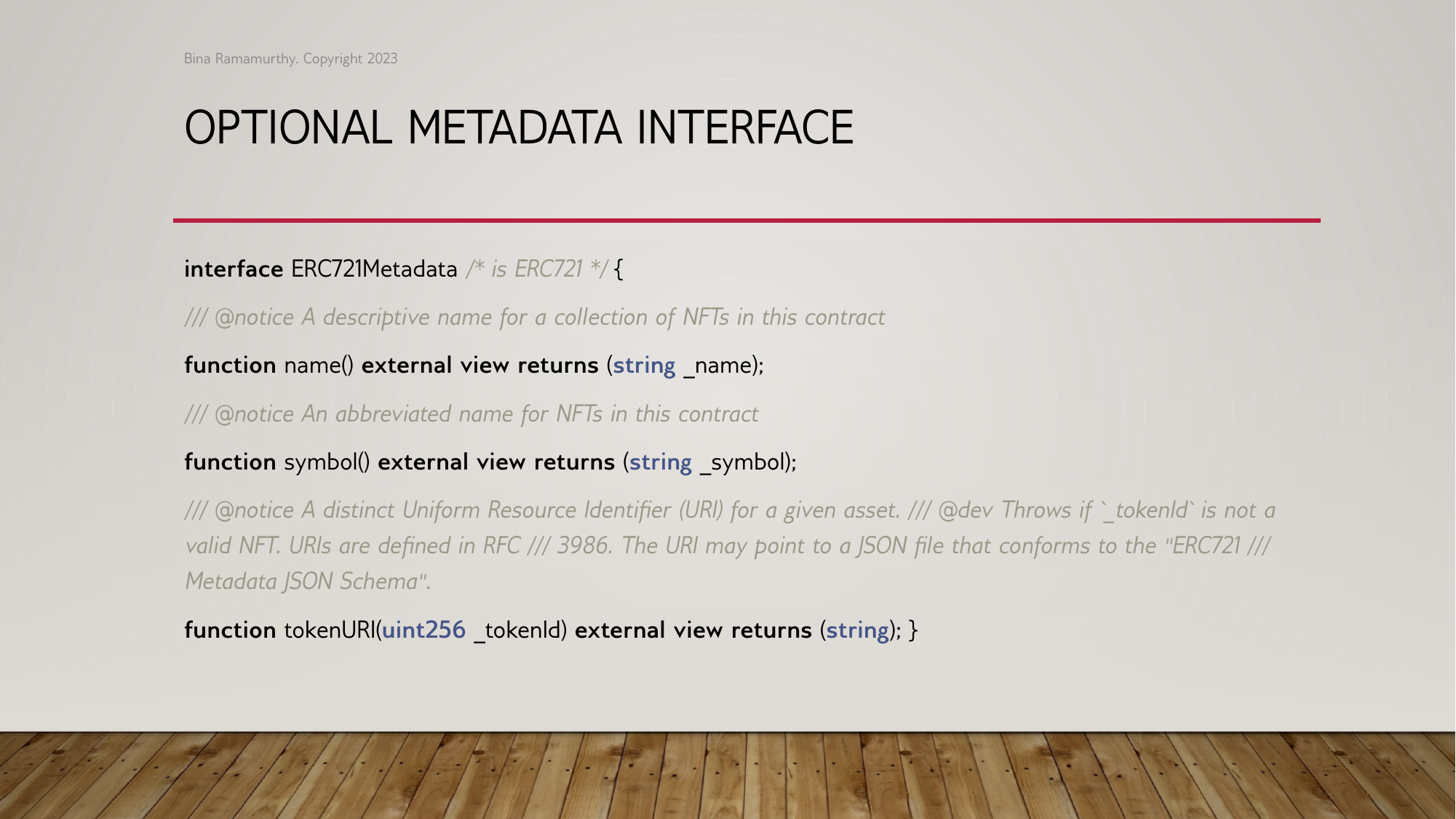

Bina Ramamurthy. Copyright 2023
# Optional Metadata Interface
interface ERC721Metadata /* is ERC721 */ {
/// @notice A descriptive name for a collection of NFTs in this contract
function name() external view returns (string _name);
/// @notice An abbreviated name for NFTs in this contract
function symbol() external view returns (string _symbol);
/// @notice A distinct Uniform Resource Identifier (URI) for a given asset. /// @dev Throws if `_tokenId` is not a valid NFT. URIs are defined in RFC /// 3986. The URI may point to a JSON file that conforms to the "ERC721 /// Metadata JSON Schema".
function tokenURI(uint256 _tokenId) external view returns (string); }